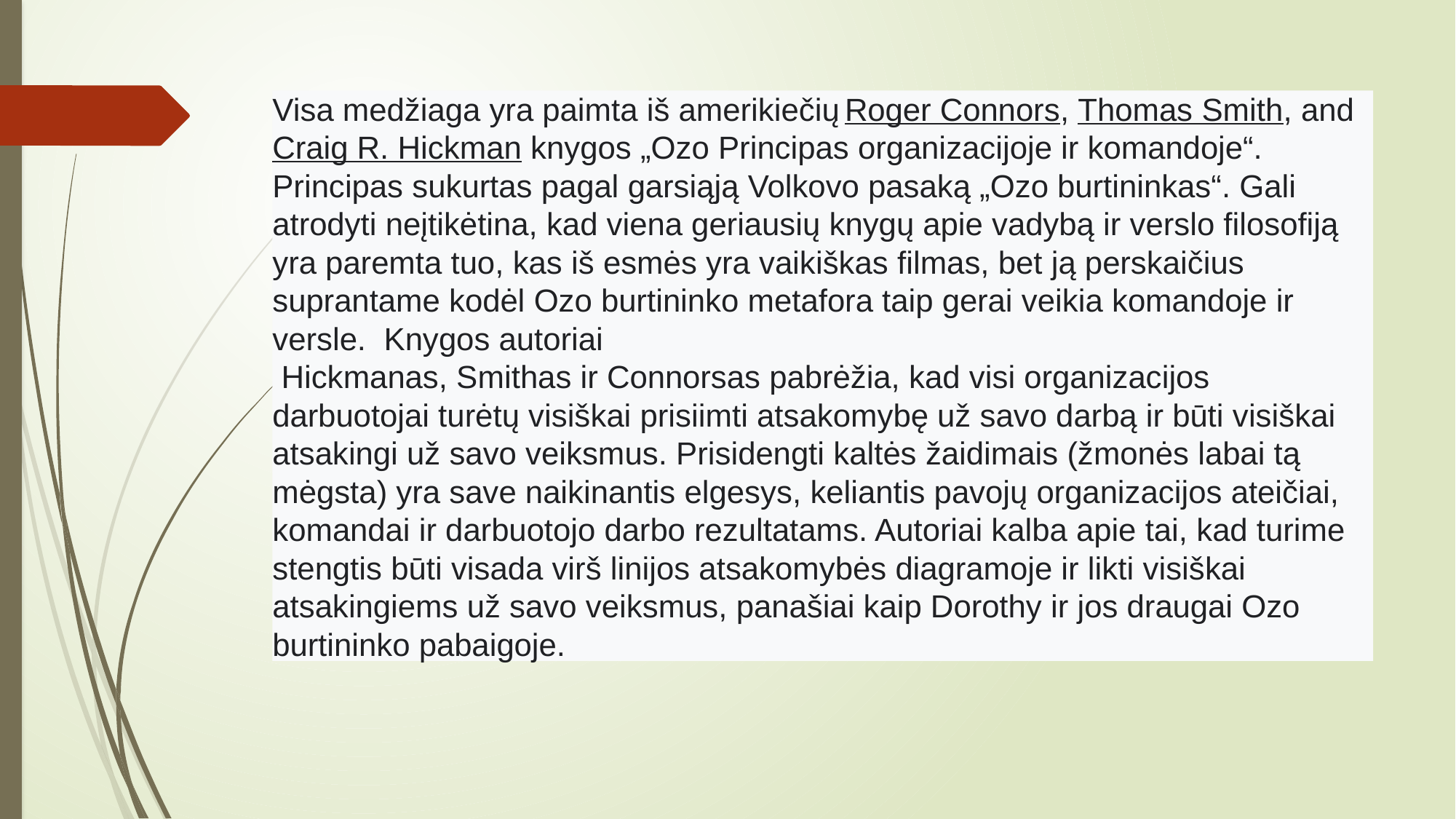

# Visa medžiaga yra paimta iš amerikiečių Roger Connors, Thomas Smith, and Craig R. Hickman knygos „Ozo Principas organizacijoje ir komandoje“. Principas sukurtas pagal garsiąją Volkovo pasaką „Ozo burtininkas“. Gali atrodyti neįtikėtina, kad viena geriausių knygų apie vadybą ir verslo filosofiją yra paremta tuo, kas iš esmės yra vaikiškas filmas, bet ją perskaičius suprantame kodėl Ozo burtininko metafora taip gerai veikia komandoje ir versle.  Knygos autoriai Hickmanas, Smithas ir Connorsas pabrėžia, kad visi organizacijos darbuotojai turėtų visiškai prisiimti atsakomybę už savo darbą ir būti visiškai atsakingi už savo veiksmus. Prisidengti kaltės žaidimais (žmonės labai tą mėgsta) yra save naikinantis elgesys, keliantis pavojų organizacijos ateičiai, komandai ir darbuotojo darbo rezultatams. Autoriai kalba apie tai, kad turime stengtis būti visada virš linijos atsakomybės diagramoje ir likti visiškai atsakingiems už savo veiksmus, panašiai kaip Dorothy ir jos draugai Ozo burtininko pabaigoje.